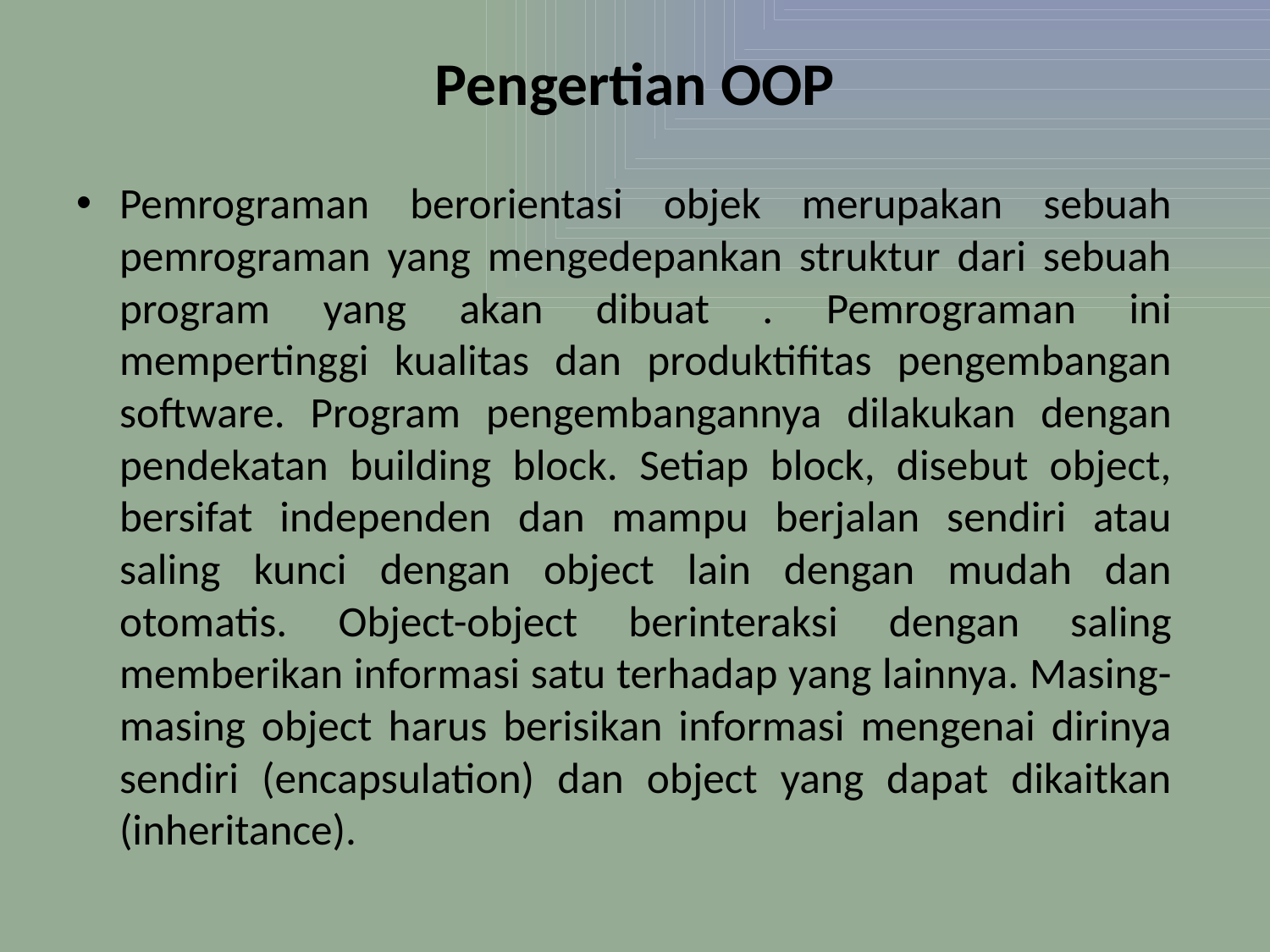

# Pengertian OOP
Pemrograman berorientasi objek merupakan sebuah pemrograman yang mengedepankan struktur dari sebuah program yang akan dibuat . Pemrograman ini mempertinggi kualitas dan produktifitas pengembangan software. Program pengembangannya dilakukan dengan pendekatan building block. Setiap block, disebut object, bersifat independen dan mampu berjalan sendiri atau saling kunci dengan object lain dengan mudah dan otomatis. Object-object berinteraksi dengan saling memberikan informasi satu terhadap yang lainnya. Masing-masing object harus berisikan informasi mengenai dirinya sendiri (encapsulation) dan object yang dapat dikaitkan (inheritance).